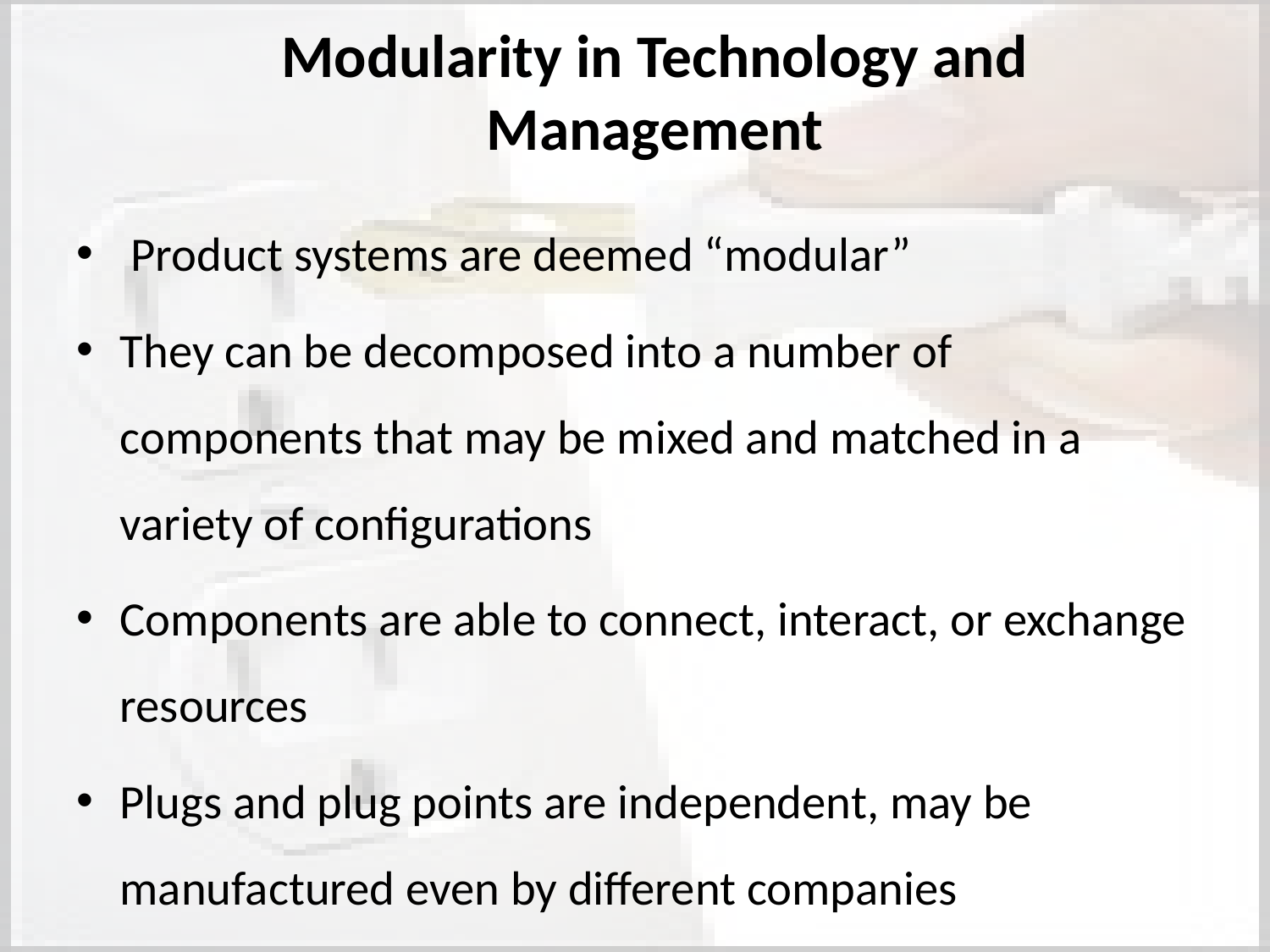

# Modularity in Technology and Management
 Product systems are deemed “modular”
They can be decomposed into a number of components that may be mixed and matched in a variety of configurations
Components are able to connect, interact, or exchange resources
Plugs and plug points are independent, may be manufactured even by different companies